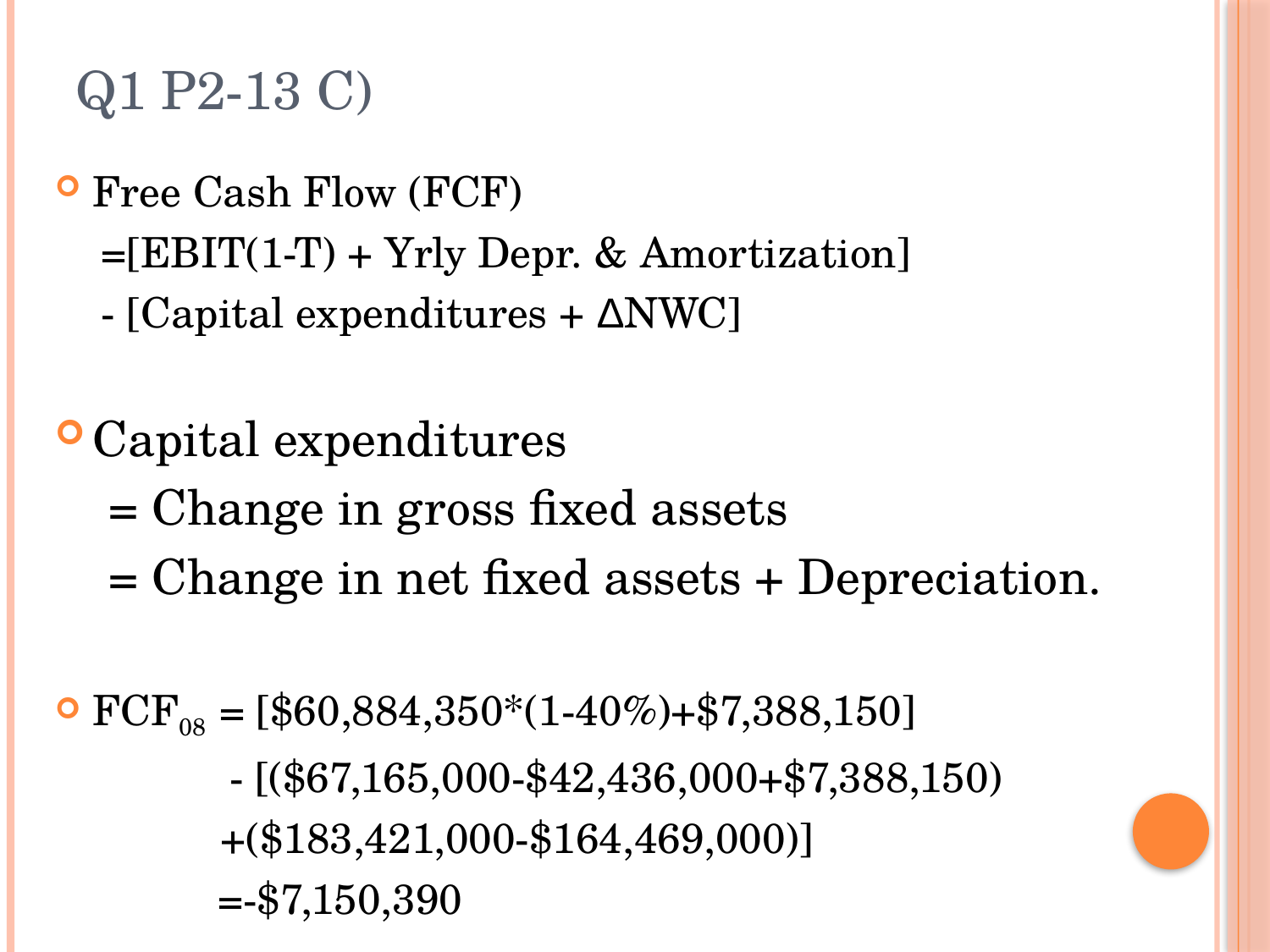

# Q1 P2-13 c)
Free Cash Flow (FCF)
    =[EBIT(1-T) + Yrly Depr. & Amortization]
    - [Capital expenditures + ΔNWC]

Capital expenditures
    = Change in gross fixed assets
    = Change in net fixed assets + Depreciation.

FCF08  = [$60,884,350*(1-40%)+$7,388,150]
               - [($67,165,000-$42,436,000+$7,388,150)
	           +($183,421,000-$164,469,000)]
              =-$7,150,390